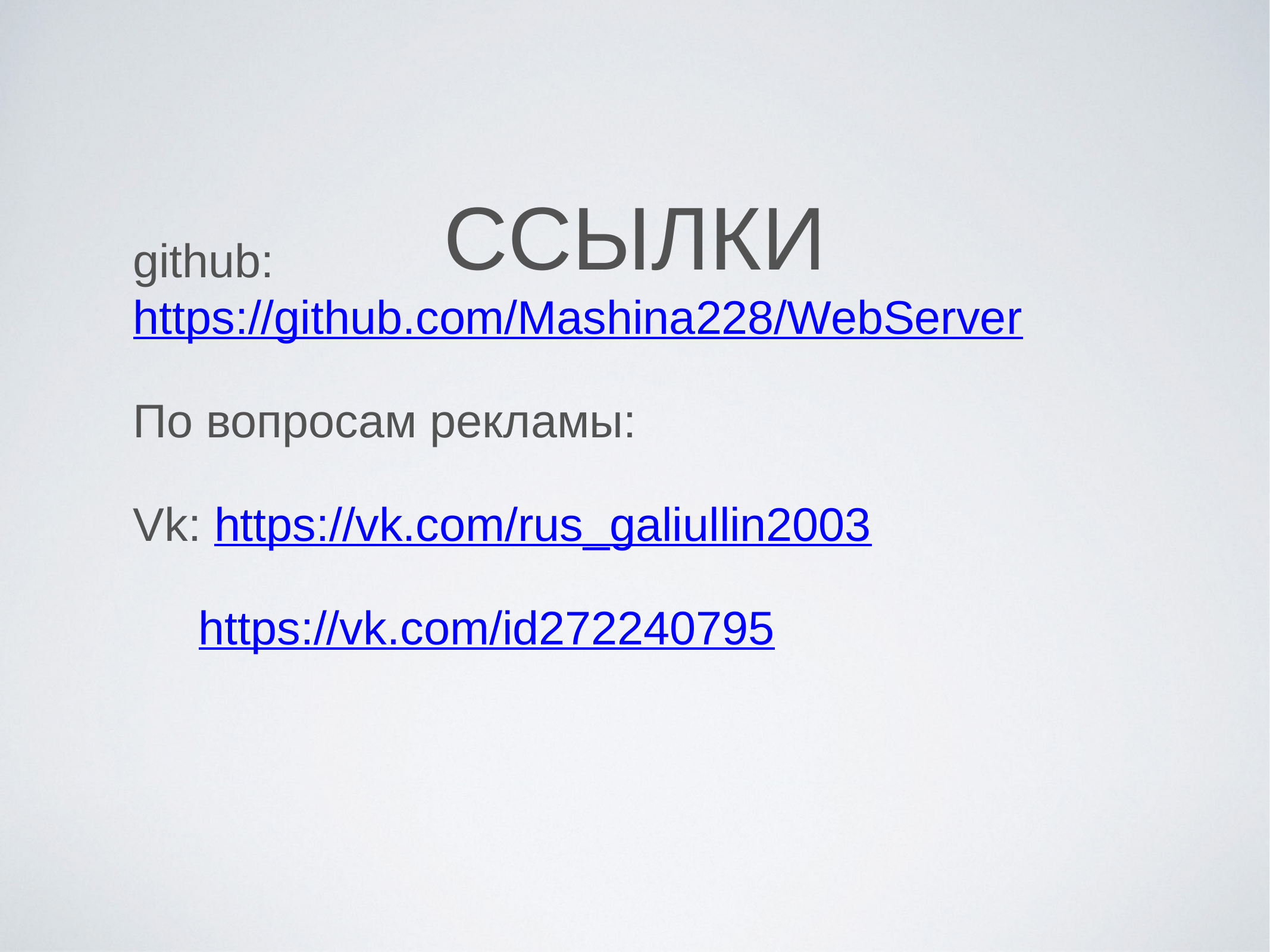

# Ссылки
github: https://github.com/Mashina228/WebServer
По вопросам рекламы:
Vk: https://vk.com/rus_galiullin2003
     https://vk.com/id272240795